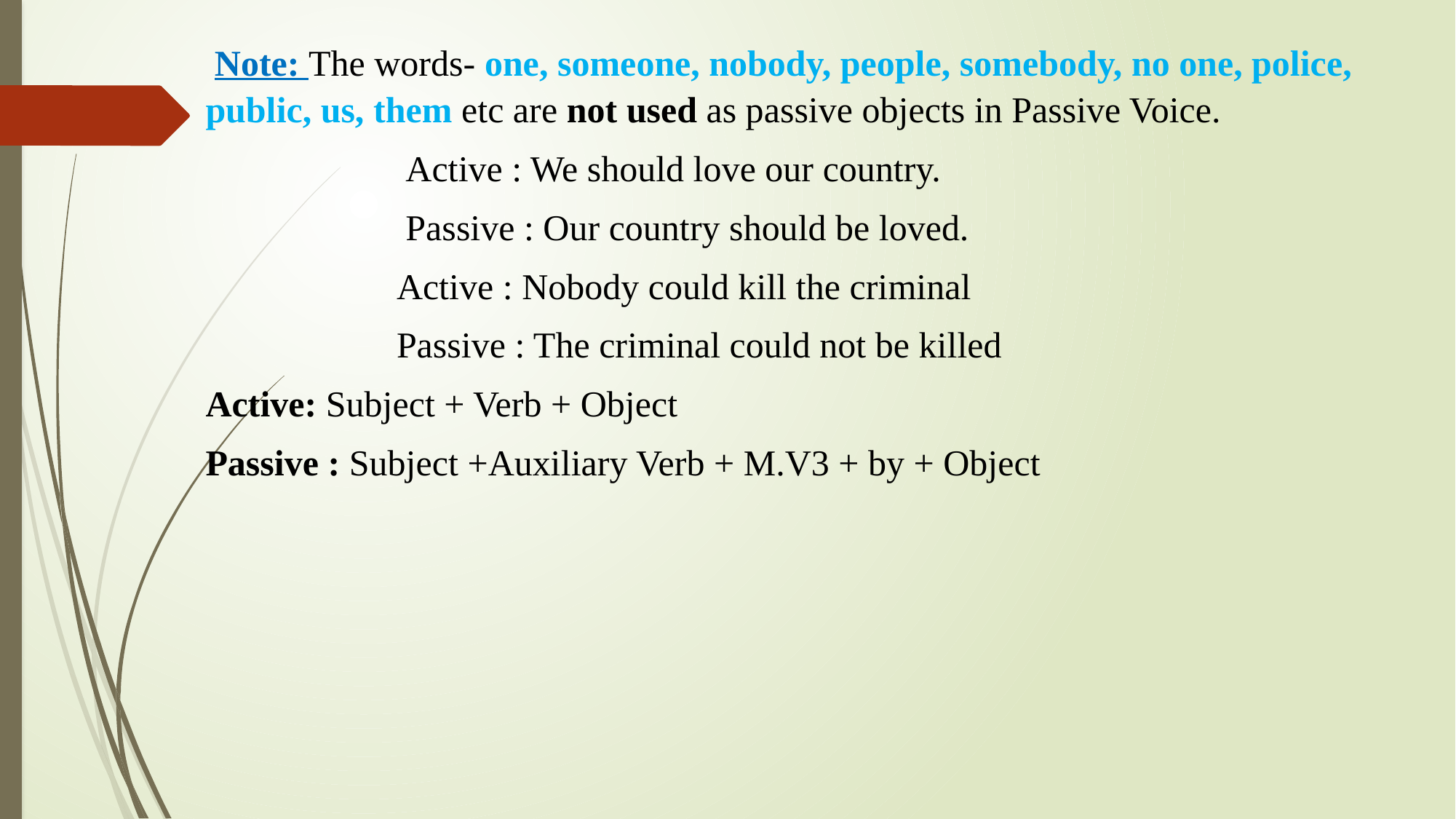

Note: The words- one, someone, nobody, people, somebody, no one, police, public, us, them etc are not used as passive objects in Passive Voice.
                      Active : We should love our country.
                      Passive : Our country should be loved.
                     Active : Nobody could kill the criminal
                     Passive : The criminal could not be killed
Active: Subject + Verb + Object
Passive : Subject +Auxiliary Verb + M.V3 + by + Object